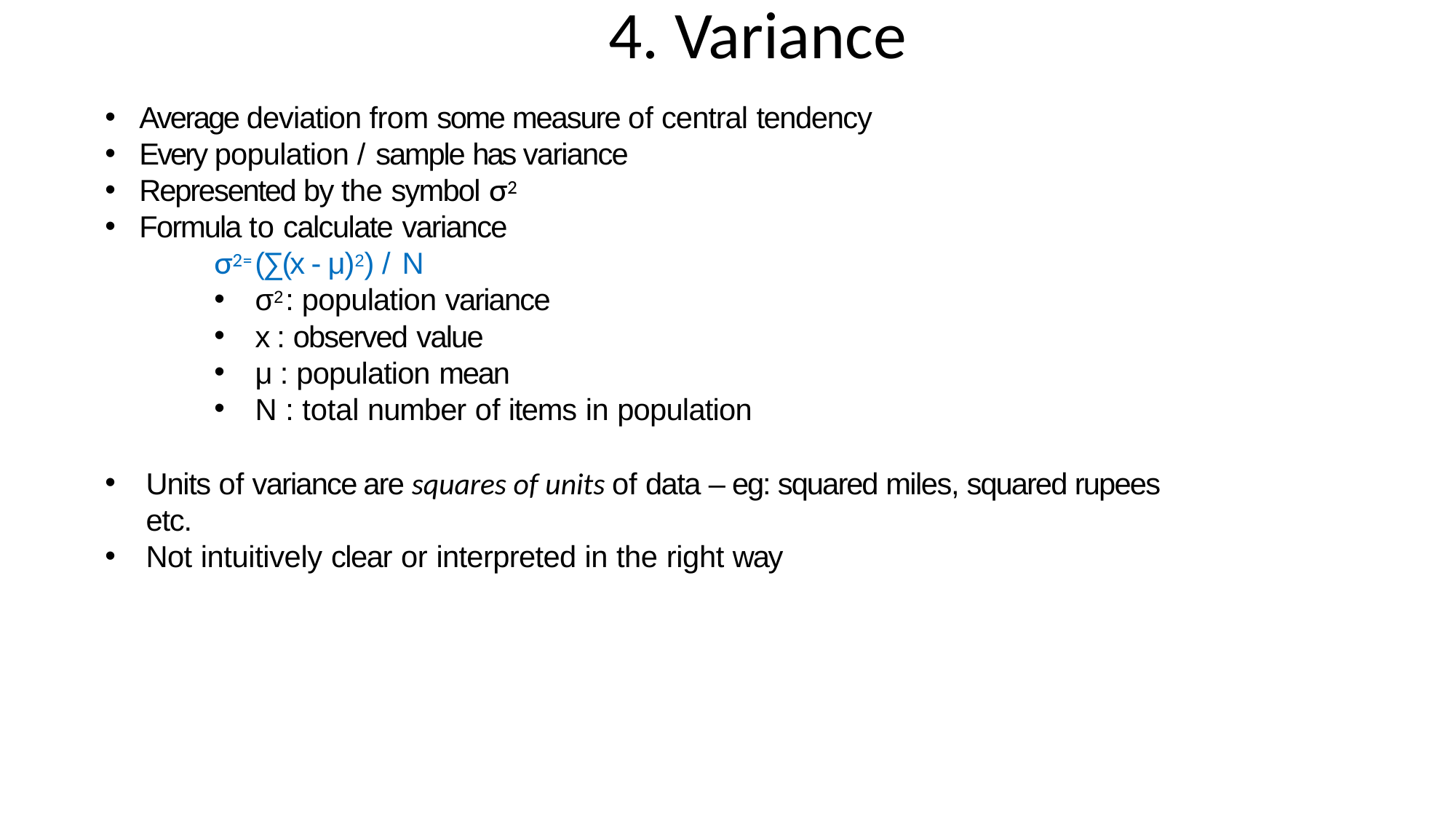

# 4. Variance
Average deviation from some measure of central tendency
Every population / sample has variance
Represented by the symbol σ2
Formula to calculate variance
σ2 = (∑(x - μ)2) / N
σ2 : population variance
x : observed value
μ : population mean
N : total number of items in population

Units of variance are squares of units of data – eg: squared miles, squared rupees etc.
Not intuitively clear or interpreted in the right way